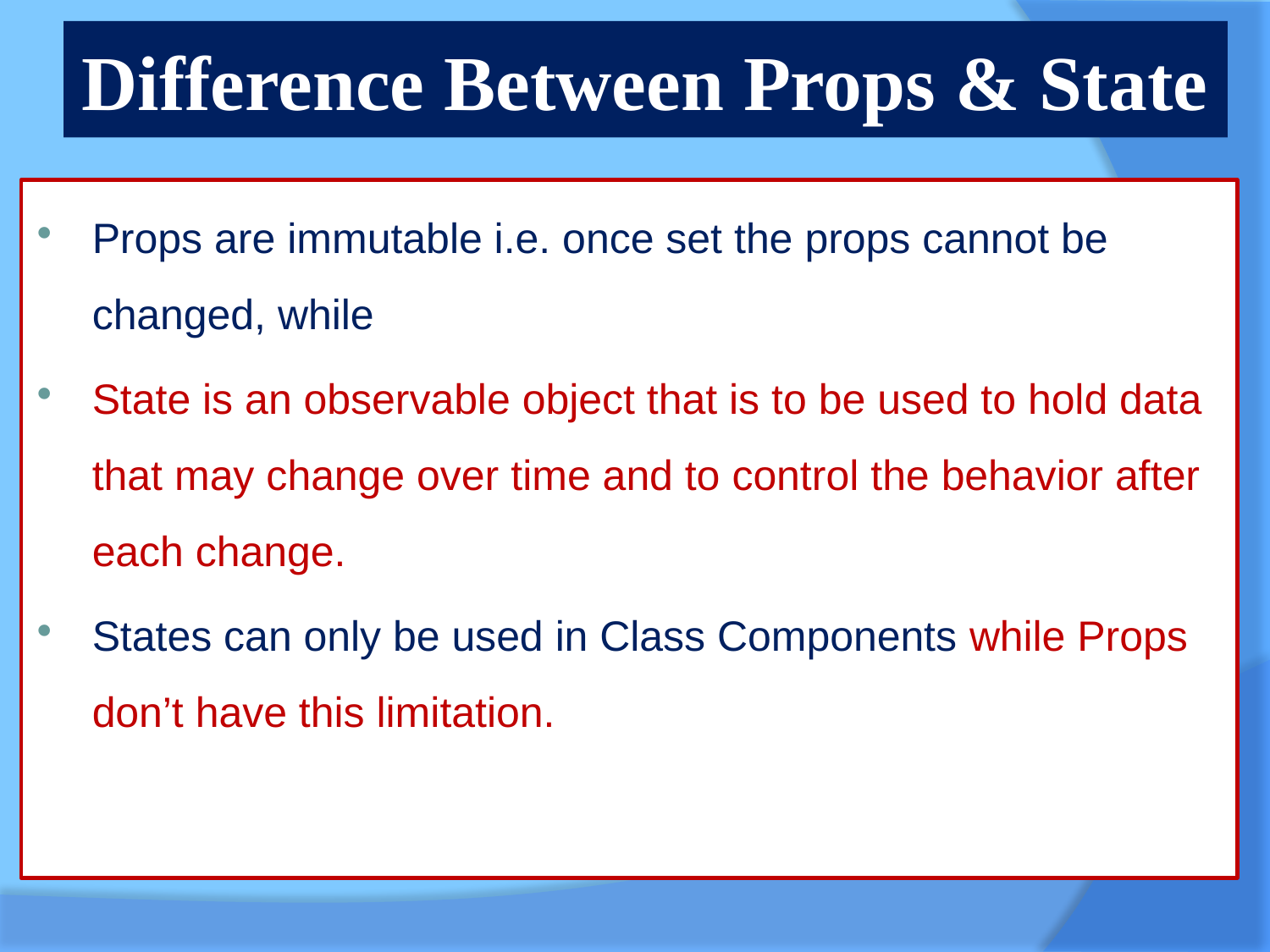

# Difference Between Props & State
Props are immutable i.e. once set the props cannot be changed, while
State is an observable object that is to be used to hold data that may change over time and to control the behavior after each change.
States can only be used in Class Components while Props don’t have this limitation.